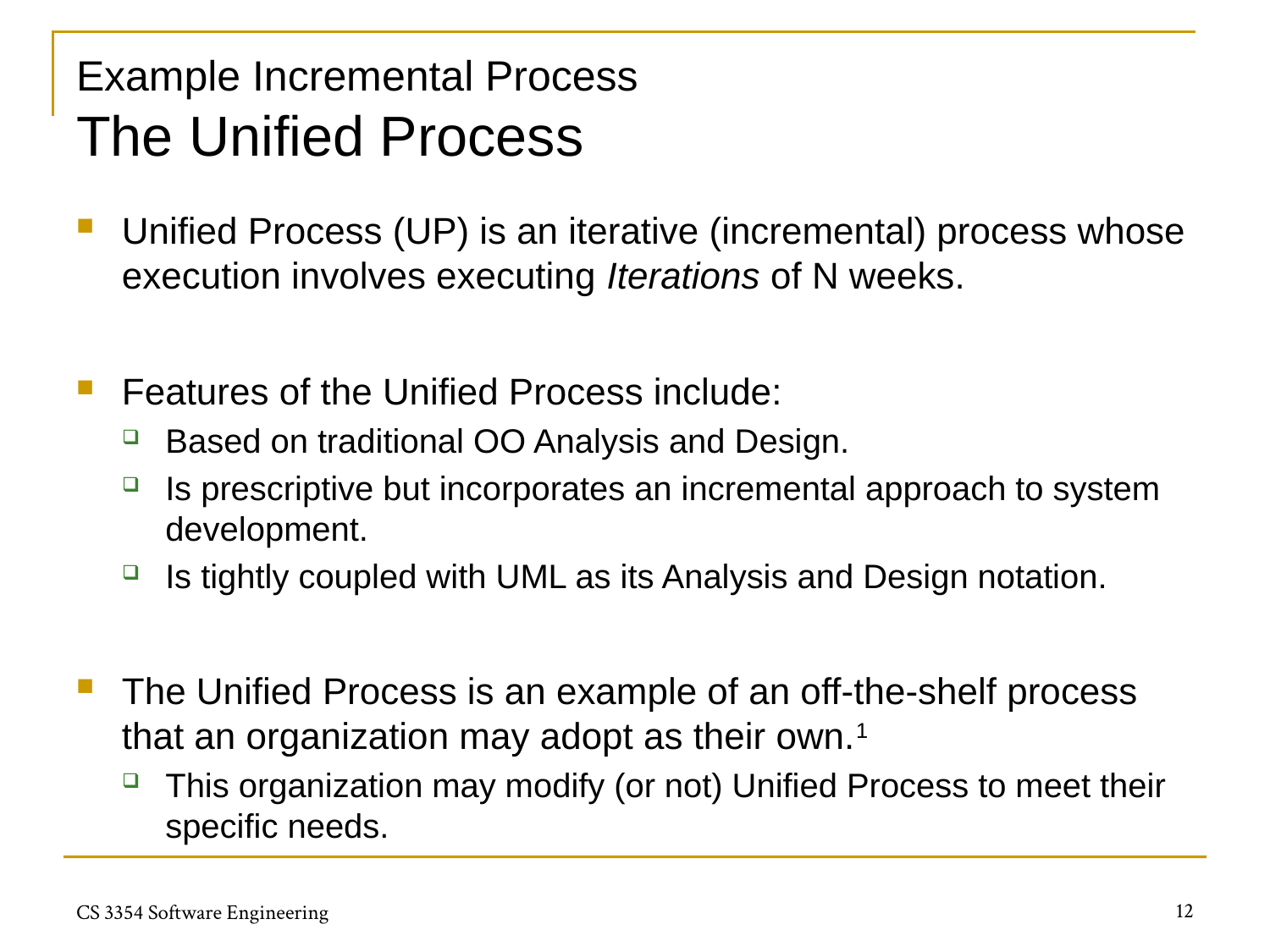

# Example Incremental Process The Unified Process
Unified Process (UP) is an iterative (incremental) process whose execution involves executing Iterations of N weeks.

Features of the Unified Process include:
Based on traditional OO Analysis and Design.
Is prescriptive but incorporates an incremental approach to system development.
Is tightly coupled with UML as its Analysis and Design notation.

The Unified Process is an example of an off-the-shelf process that an organization may adopt as their own.1
This organization may modify (or not) Unified Process to meet their specific needs.
CS 3354 Software Engineering
12